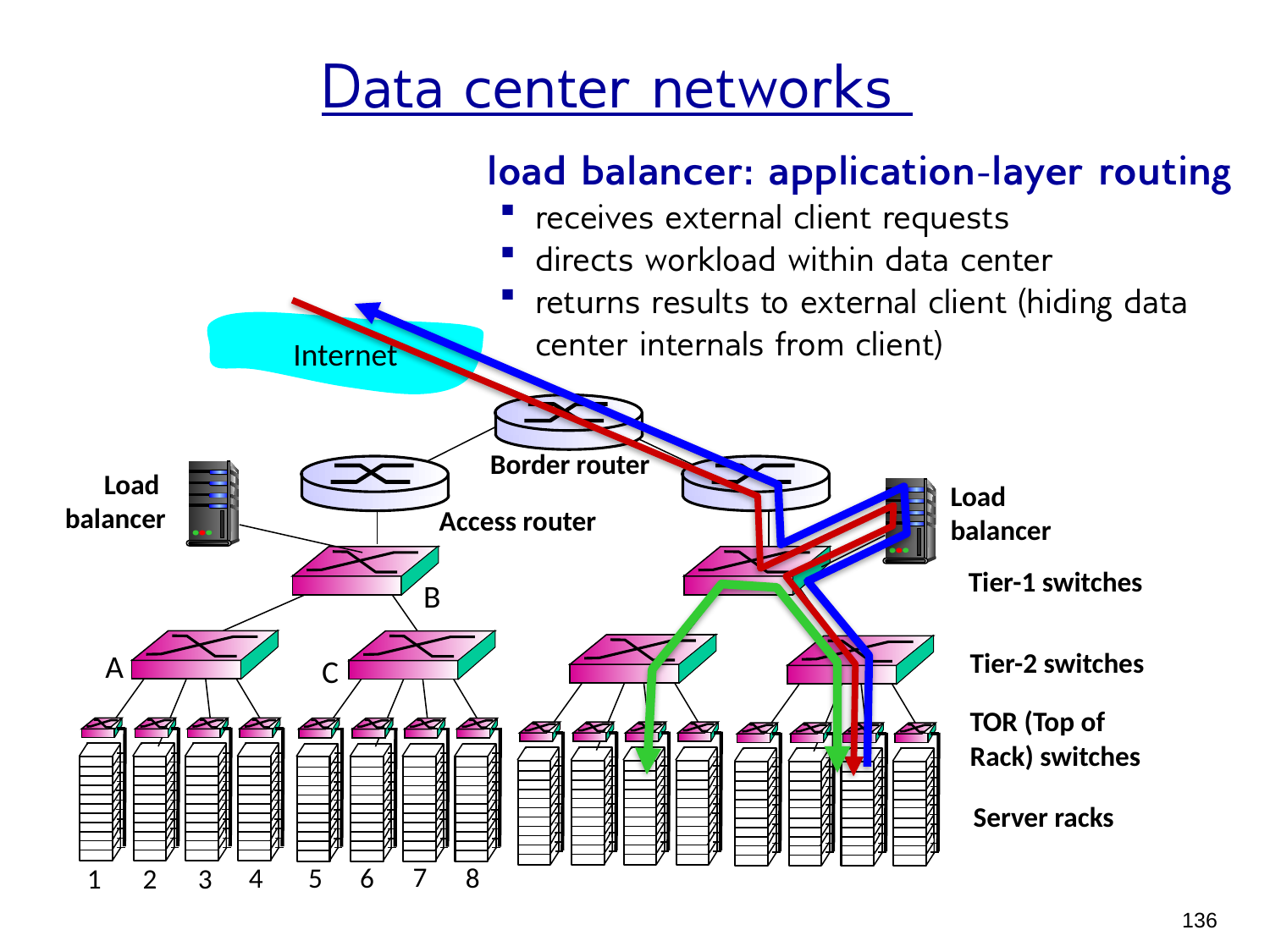

Data center networks
load balancer: application-layer routing
receives external client requests
directs workload within data center
returns results to external client (hiding data center internals from client)

Internet

Border router

Load
balancer

Load
balancer

Access router

Tier-1 switches
B

Tier-2 switches
A
C
TOR (Top of Rack) switches

Server racks
7
6
5
4
8
3
2
1
136